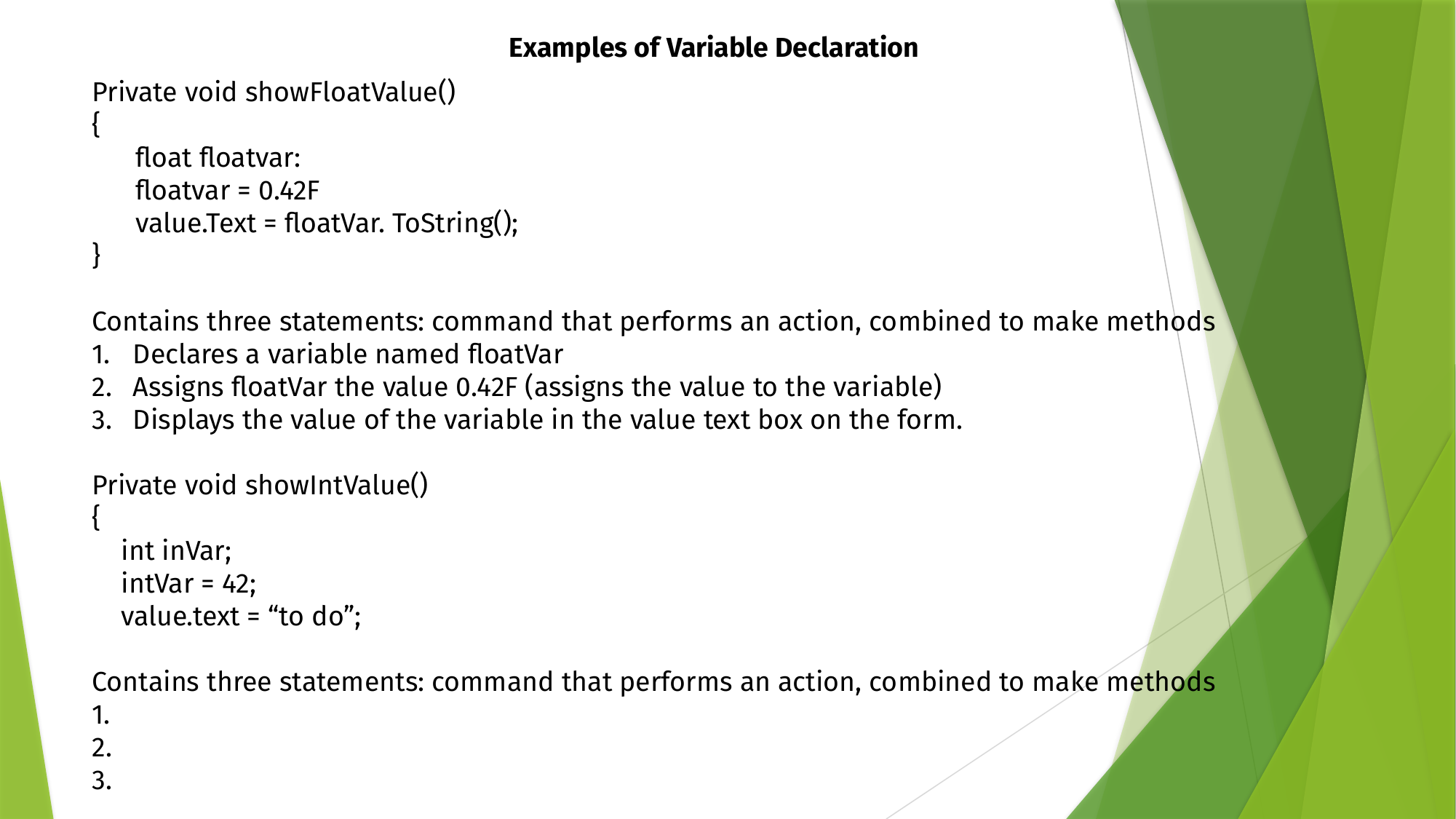

Examples of Variable Declaration
Private void showFloatValue()
{
      float floatvar:
      floatvar = 0.42F
      value.Text = floatVar. ToString();
}

Contains three statements: command that performs an action, combined to make methods
Declares a variable named floatVar
Assigns floatVar the value 0.42F (assigns the value to the variable)
Displays the value of the variable in the value text box on the form.

Private void showIntValue()
{
    int inVar;
    intVar = 42;
    value.text = “to do”;

Contains three statements: command that performs an action, combined to make methods
1.
2.
3.